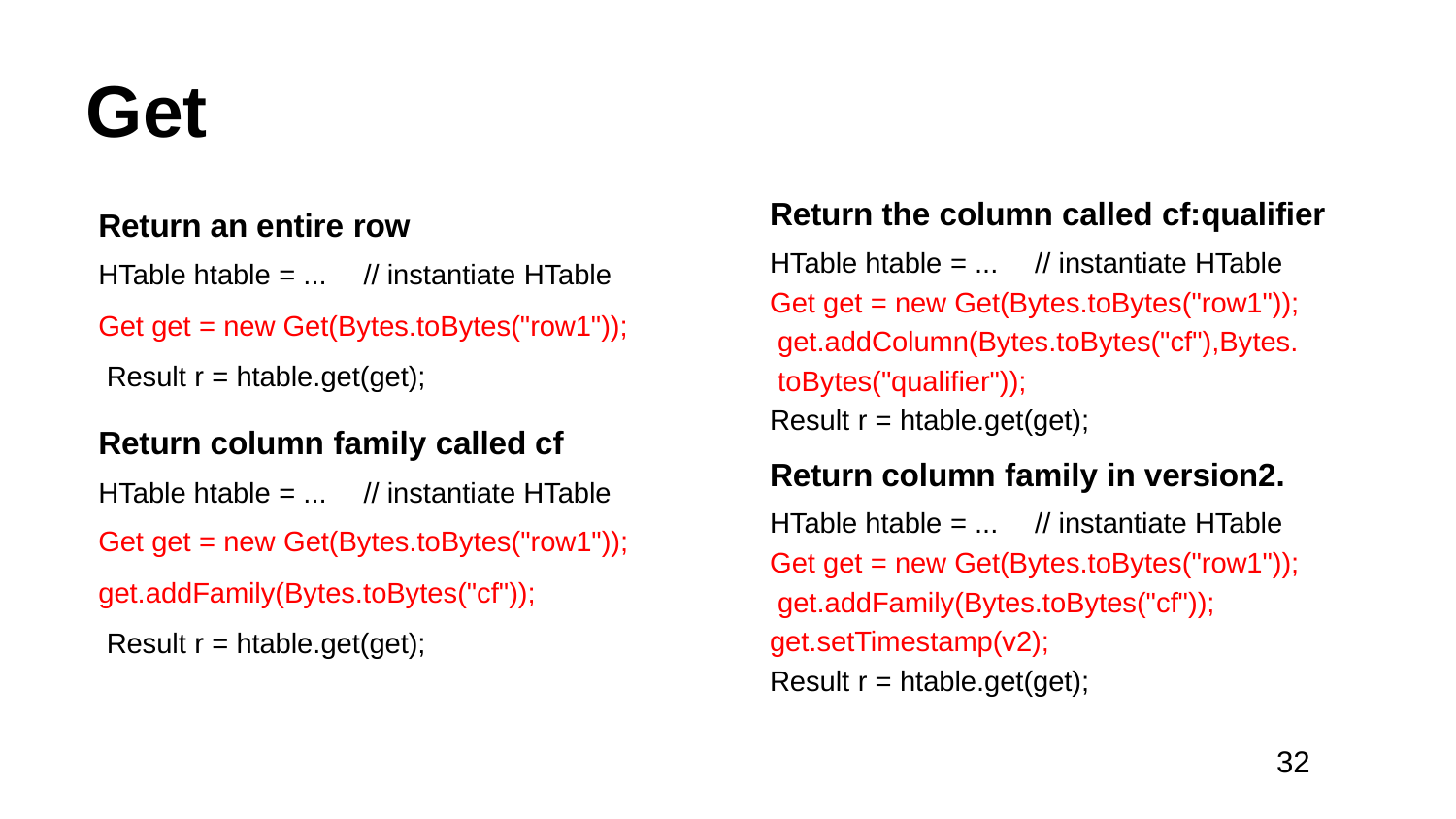

# Get
Return the column called cf:qualifier
HTable htable = ...	// instantiate HTable  Get get = new Get(Bytes.toBytes("row1"));  get.addColumn(Bytes.toBytes("cf"),Bytes.  toBytes("qualifier"));
Result r = htable.get(get);
Return column family in version2.
HTable htable = ...	// instantiate HTable  Get get = new Get(Bytes.toBytes("row1"));  get.addFamily(Bytes.toBytes("cf"));  get.setTimestamp(v2);
Result r = htable.get(get);
Return an entire row
HTable htable = ...	// instantiate HTable
Get get = new Get(Bytes.toBytes("row1"));  Result r = htable.get(get);
Return column family called cf  HTable htable = ...	// instantiate HTable  Get get = new Get(Bytes.toBytes("row1"));
get.addFamily(Bytes.toBytes("cf"));  Result r = htable.get(get);
32